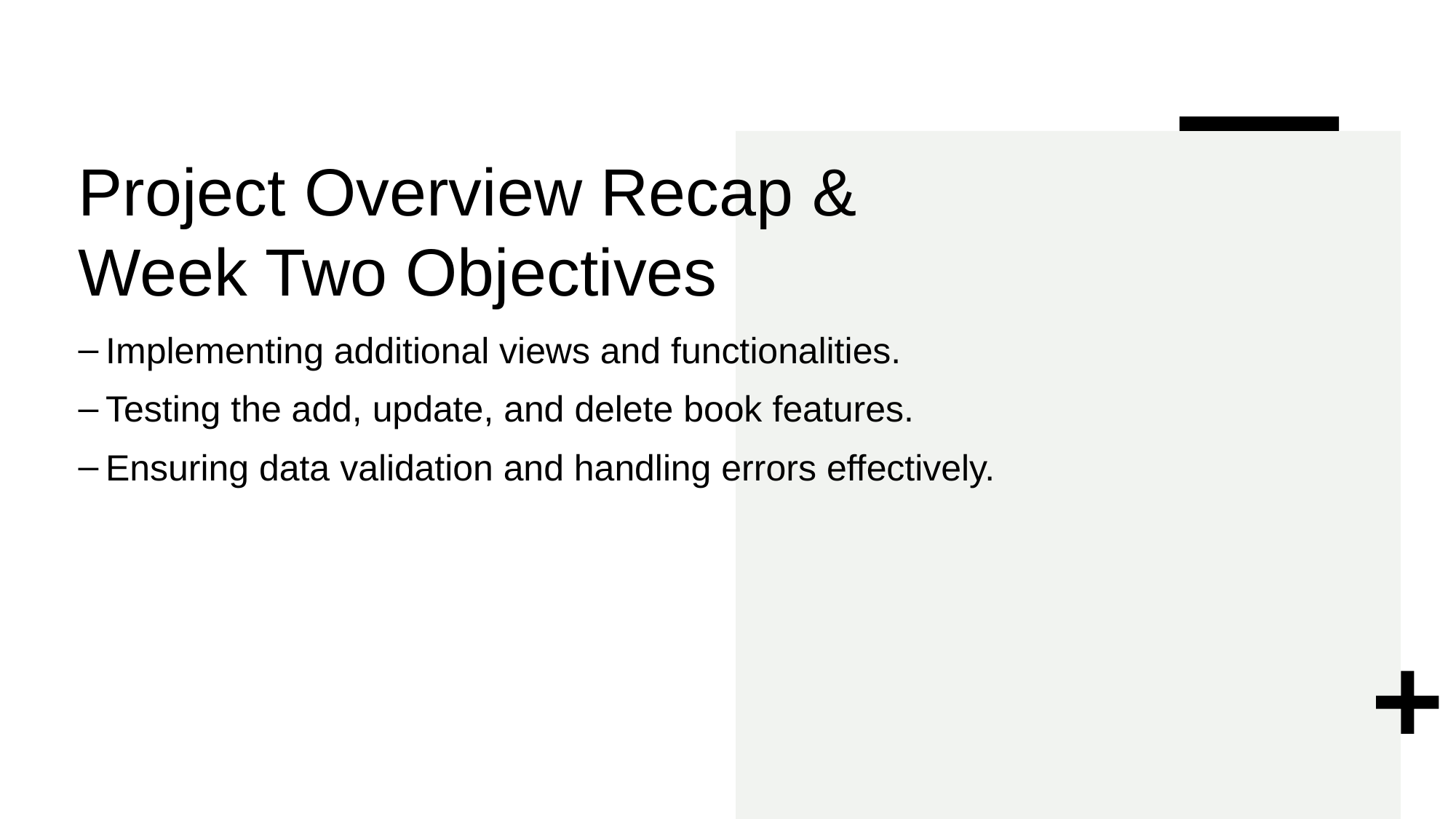

# Project Overview Recap & Week Two Objectives
Implementing additional views and functionalities.
Testing the add, update, and delete book features.
Ensuring data validation and handling errors effectively.